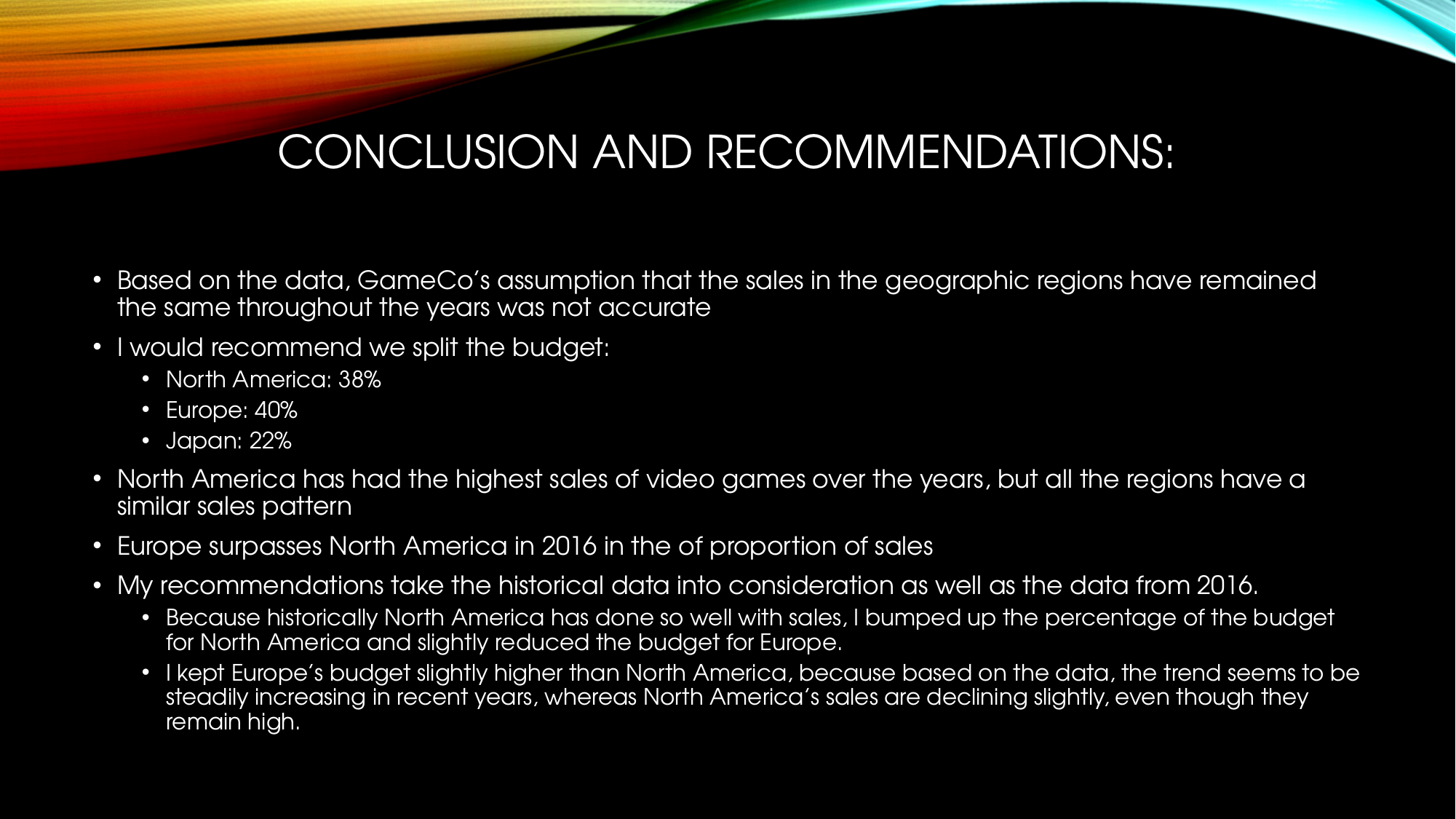

# Conclusion and recommendations:
Based on the data, GameCo’s assumption that the sales in the geographic regions have remained the same throughout the years was not accurate
I would recommend we split the budget:
North America: 38%
Europe: 40%
Japan: 22%
North America has had the highest sales of video games over the years, but all the regions have a similar sales pattern
Europe surpasses North America in 2016 in the of proportion of sales
My recommendations take the historical data into consideration as well as the data from 2016.
Because historically North America has done so well with sales, I bumped up the percentage of the budget for North America and slightly reduced the budget for Europe.
I kept Europe’s budget slightly higher than North America, because based on the data, the trend seems to be steadily increasing in recent years, whereas North America’s sales are declining slightly, even though they remain high.